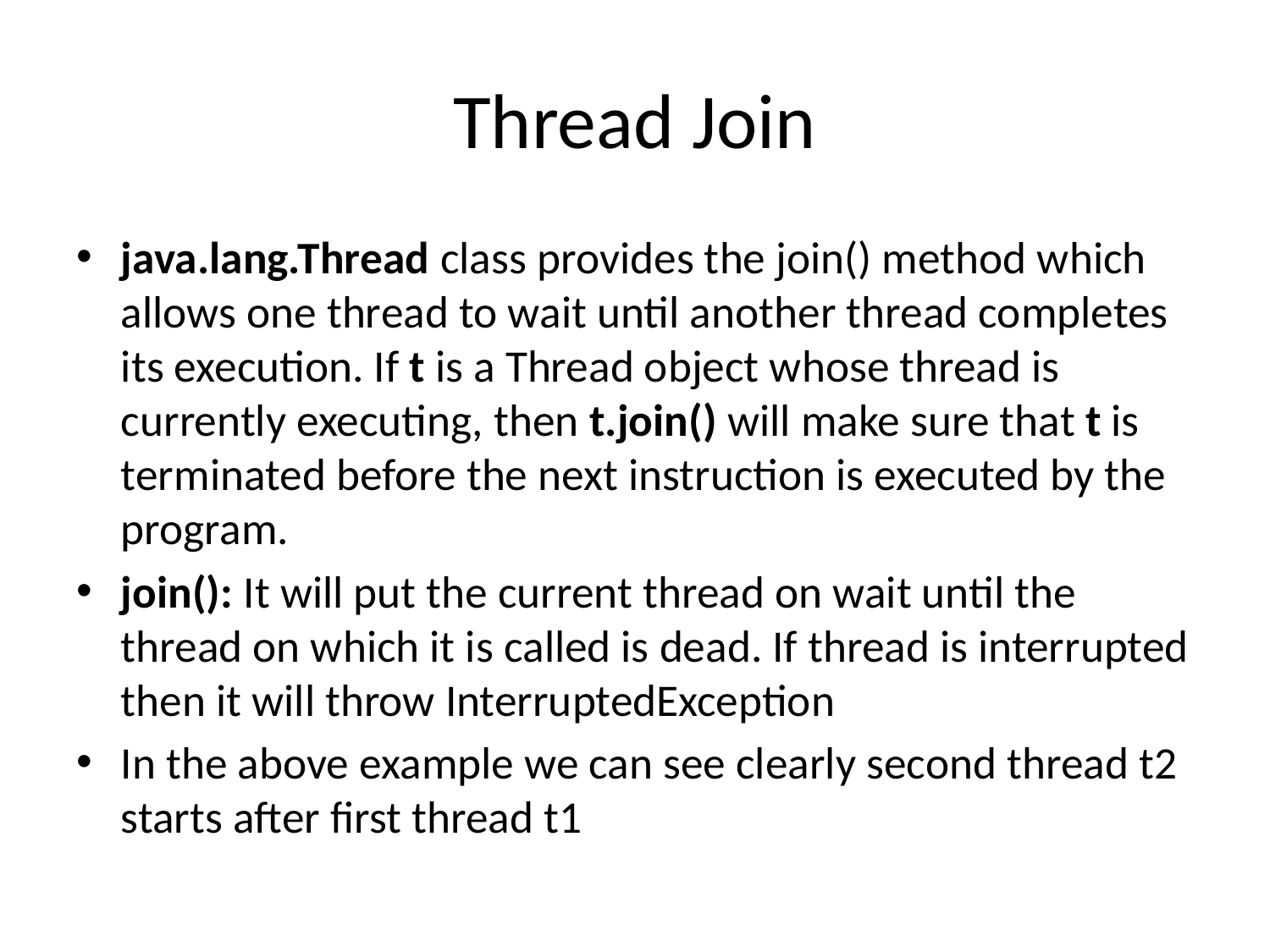

# Thread Join
java.lang.Thread class provides the join() method which allows one thread to wait until another thread completes its execution. If t is a Thread object whose thread is currently executing, then t.join() will make sure that t is terminated before the next instruction is executed by the program.
join(): It will put the current thread on wait until the thread on which it is called is dead. If thread is interrupted then it will throw InterruptedException
In the above example we can see clearly second thread t2 starts after first thread t1